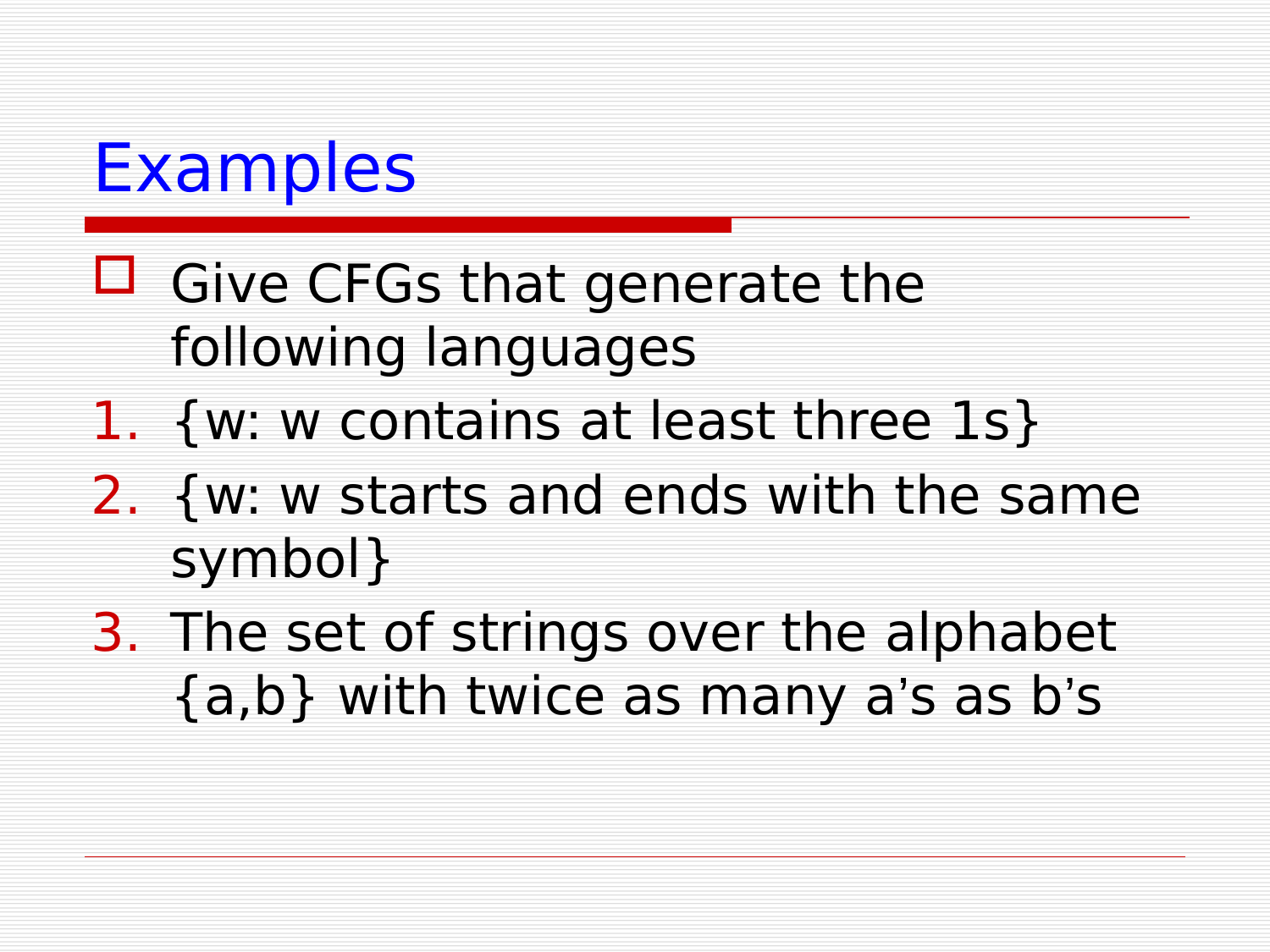

# Examples
Give CFGs that generate the following languages
{w: w contains at least three 1s}
{w: w starts and ends with the same symbol}
The set of strings over the alphabet {a,b} with twice as many a’s as b’s